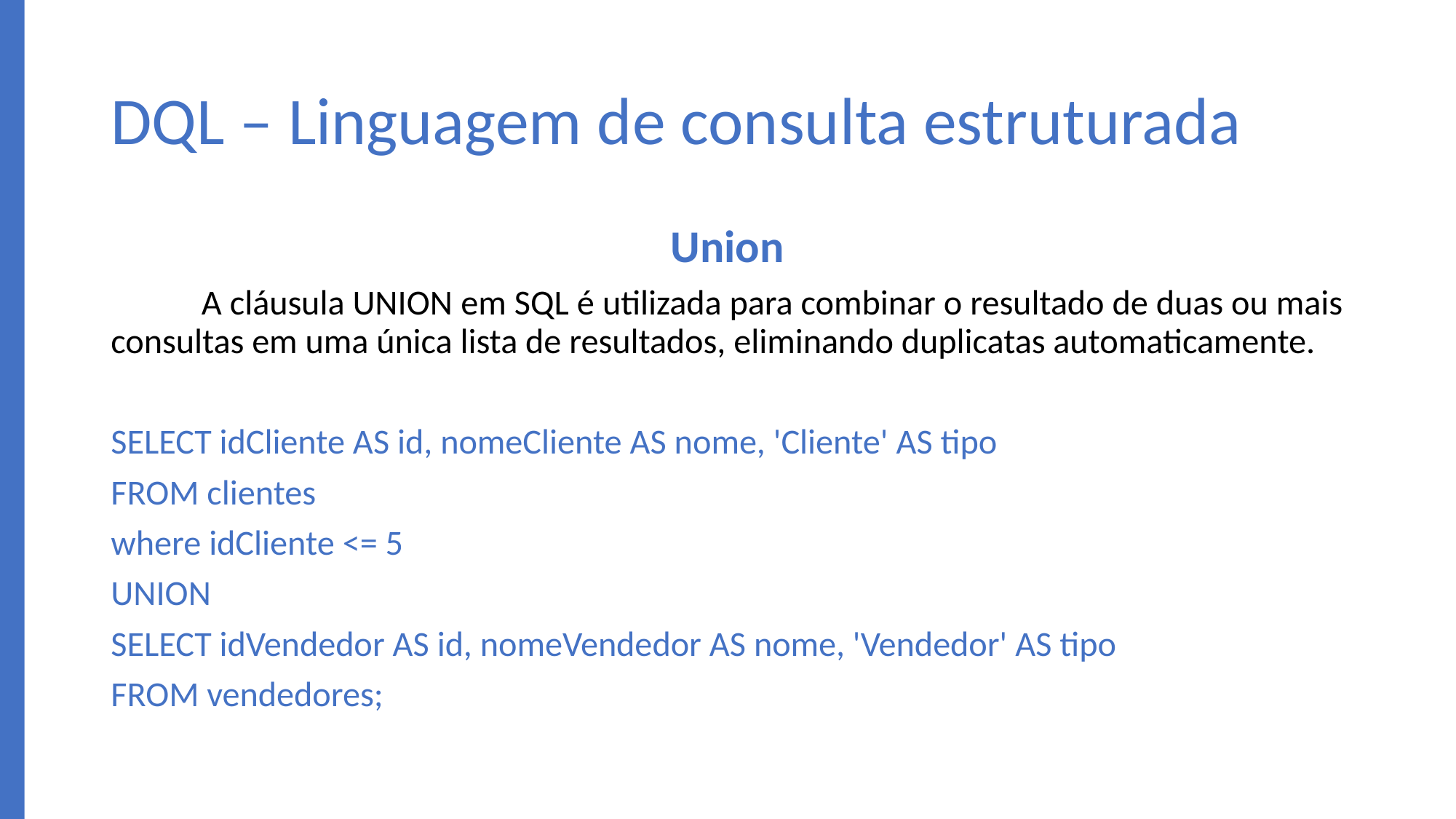

# DQL – Linguagem de consulta estruturada
Union
	A cláusula UNION em SQL é utilizada para combinar o resultado de duas ou mais consultas em uma única lista de resultados, eliminando duplicatas automaticamente.

SELECT idCliente AS id, nomeCliente AS nome, 'Cliente' AS tipo
FROM clientes
where idCliente <= 5
UNION
SELECT idVendedor AS id, nomeVendedor AS nome, 'Vendedor' AS tipo
FROM vendedores;